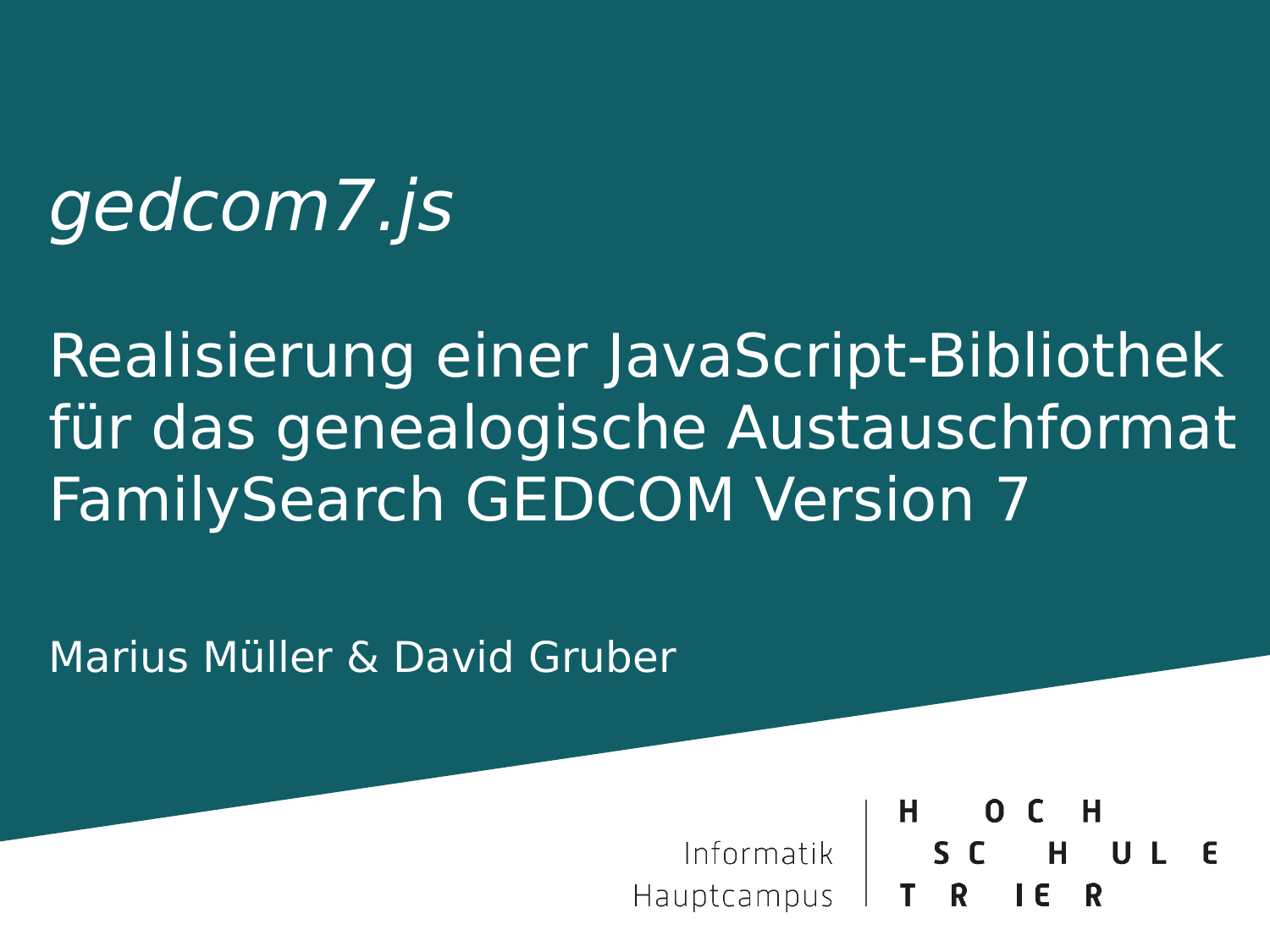

gedcom7.js

Realisierung einer JavaScript-Bibliothek für das genealogische Austauschformat FamilySearch GEDCOM Version 7

Marius Müller & David Gruber